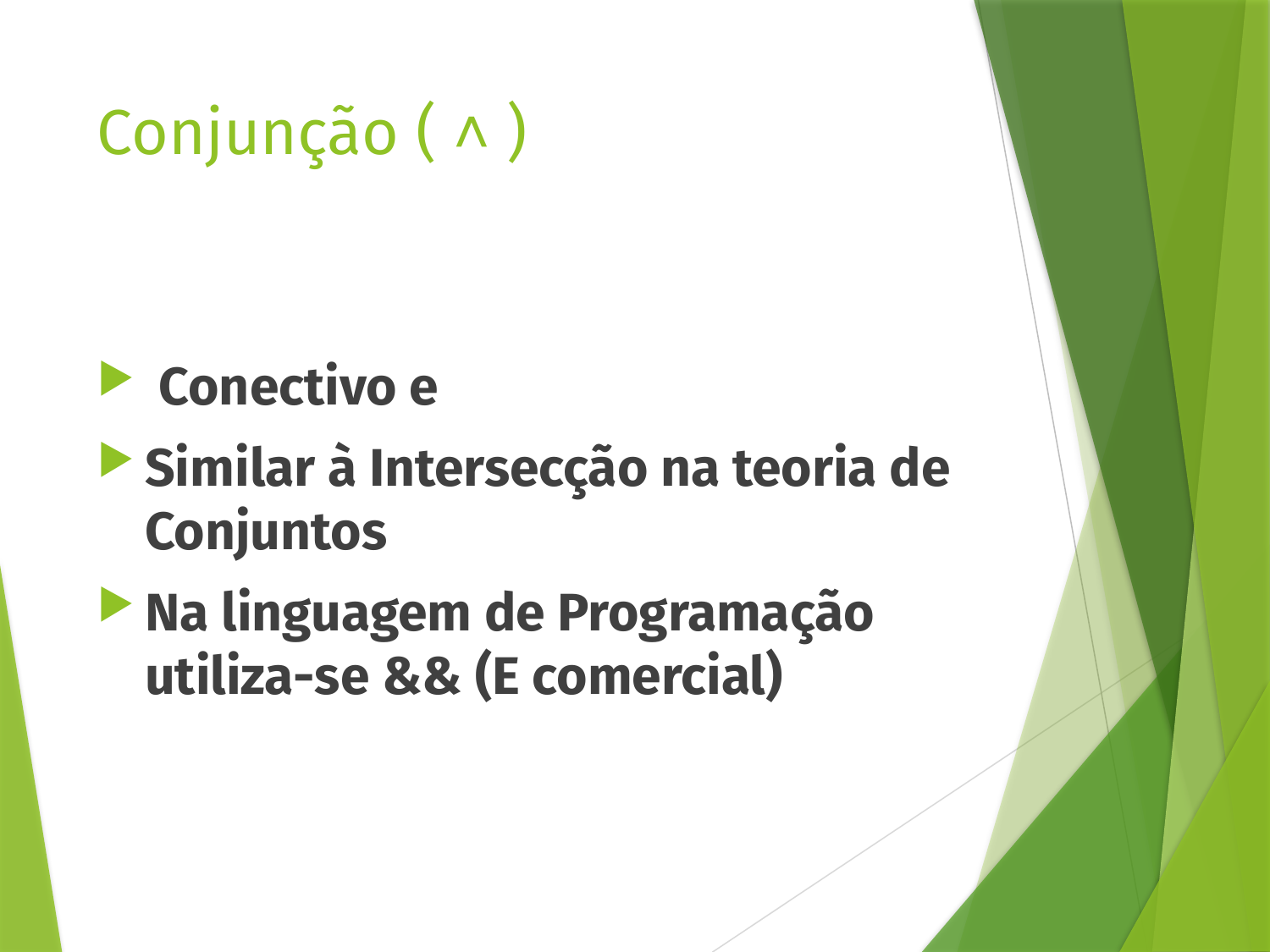

# Conjunção ( ˄ )

 Conectivo e
Similar à Intersecção na teoria de Conjuntos
Na linguagem de Programação utiliza-se && (E comercial)